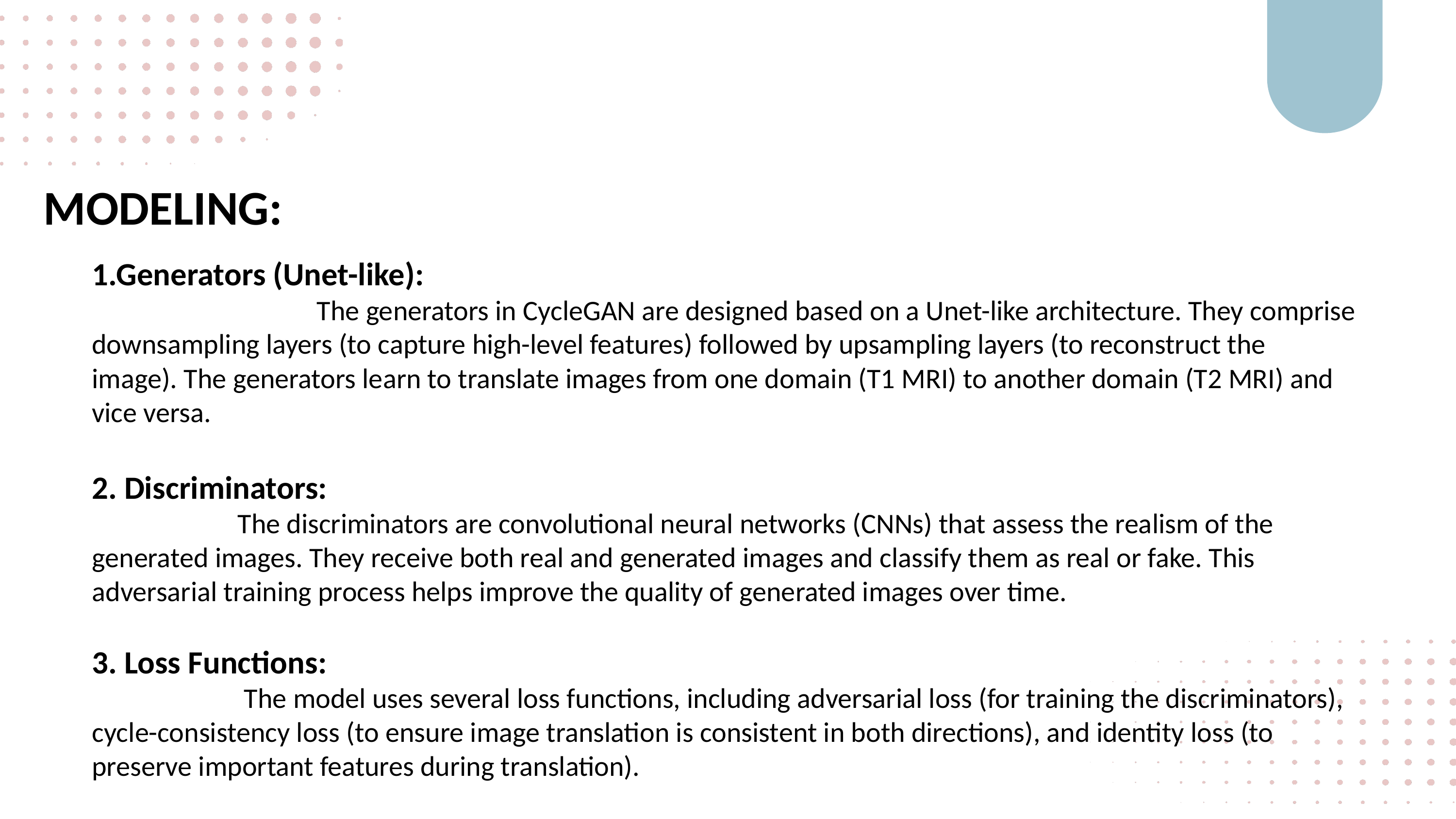

MODELING:

1.Generators (Unet-like):
			 The generators in CycleGAN are designed based on a Unet-like architecture. They comprise downsampling layers (to capture high-level features) followed by upsampling layers (to reconstruct the image). The generators learn to translate images from one domain (T1 MRI) to another domain (T2 MRI) and vice versa.

2. Discriminators:
		The discriminators are convolutional neural networks (CNNs) that assess the realism of the generated images. They receive both real and generated images and classify them as real or fake. This adversarial training process helps improve the quality of generated images over time.

3. Loss Functions:
		 The model uses several loss functions, including adversarial loss (for training the discriminators), cycle-consistency loss (to ensure image translation is consistent in both directions), and identity loss (to preserve important features during translation).